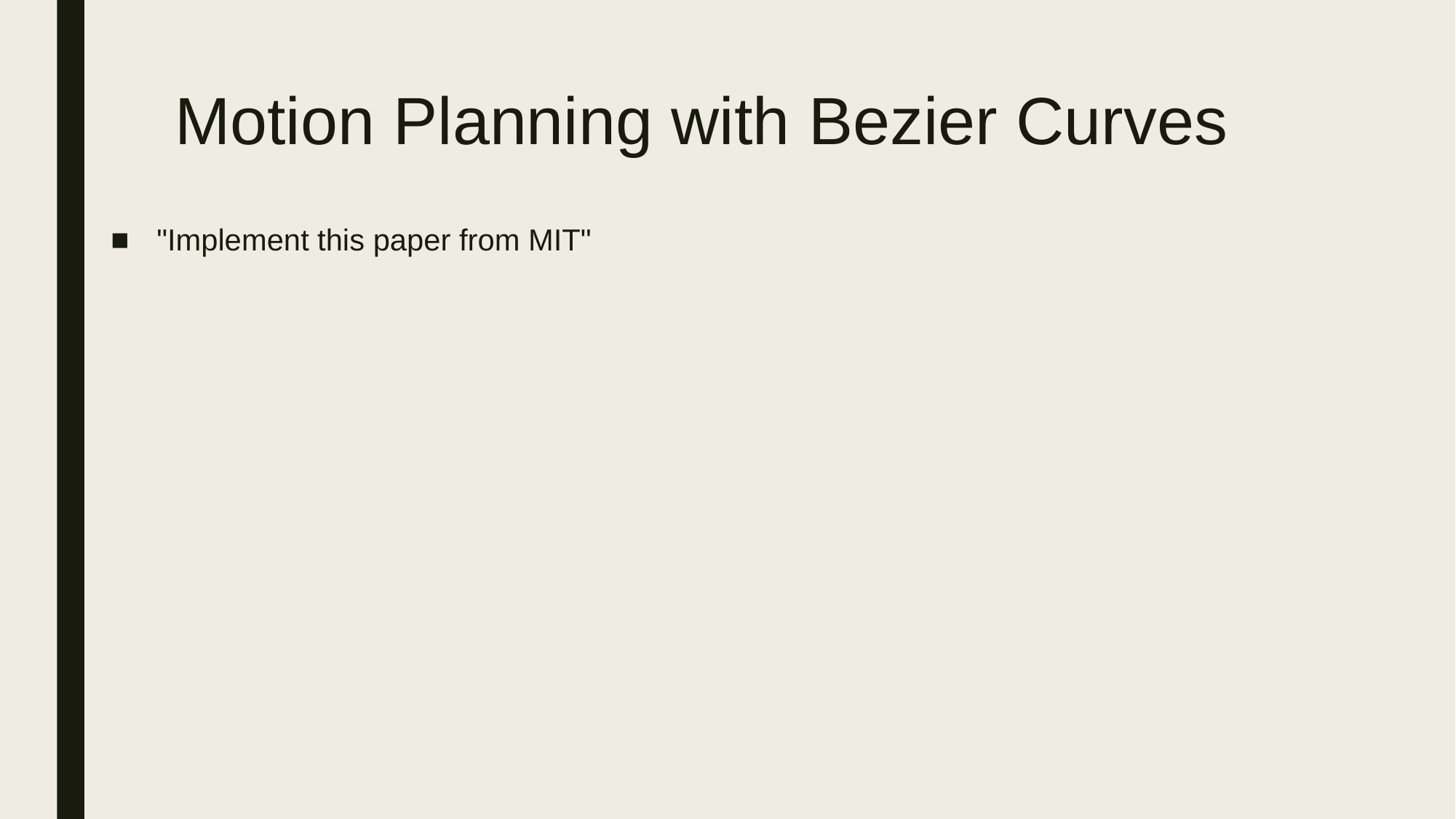

# Motion Planning with Bezier Curves
"Implement this paper from MIT"